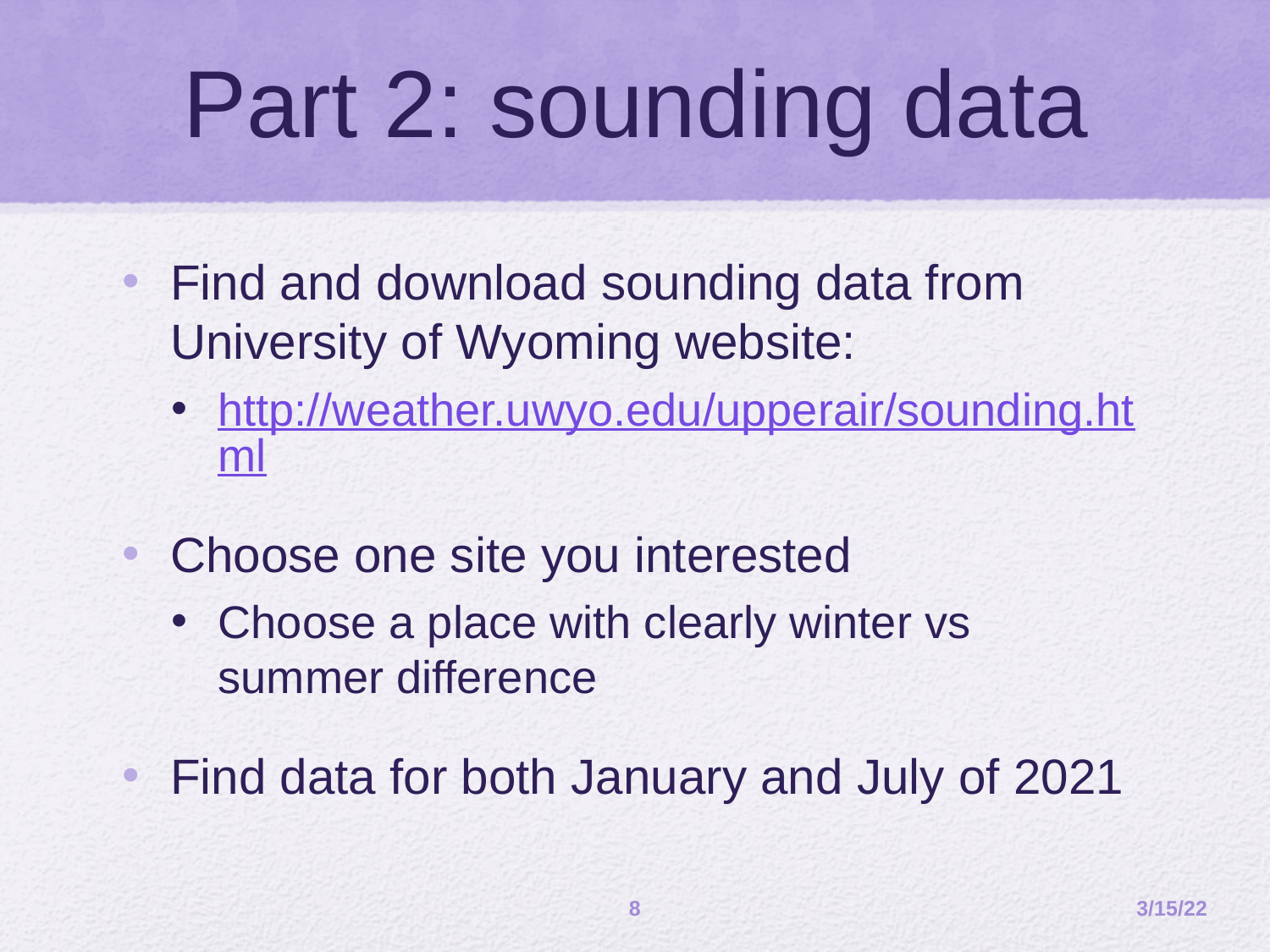

# Part 2: sounding data
Find and download sounding data from University of Wyoming website:
http://weather.uwyo.edu/upperair/sounding.html
Choose one site you interested
Choose a place with clearly winter vs summer difference
Find data for both January and July of 2021
8
3/15/22